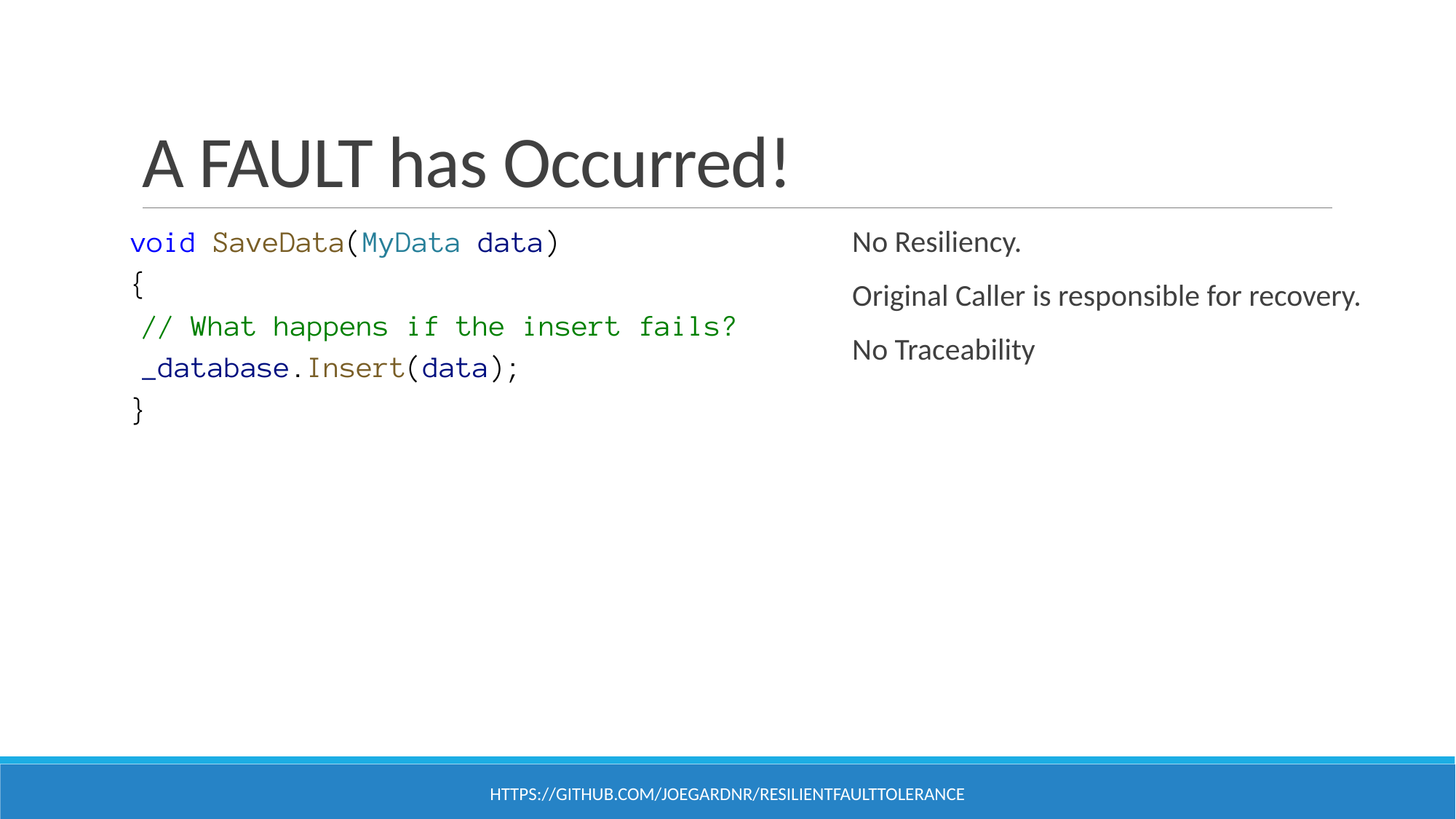

# A FAULT has Occurred!
void SaveData(MyData data)
{
// What happens if the insert fails?
_database.Insert(data);
}
No Resiliency.
Original Caller is responsible for recovery.
No Traceability
https://github.com/joegardnr/ResilientFaultTolerance